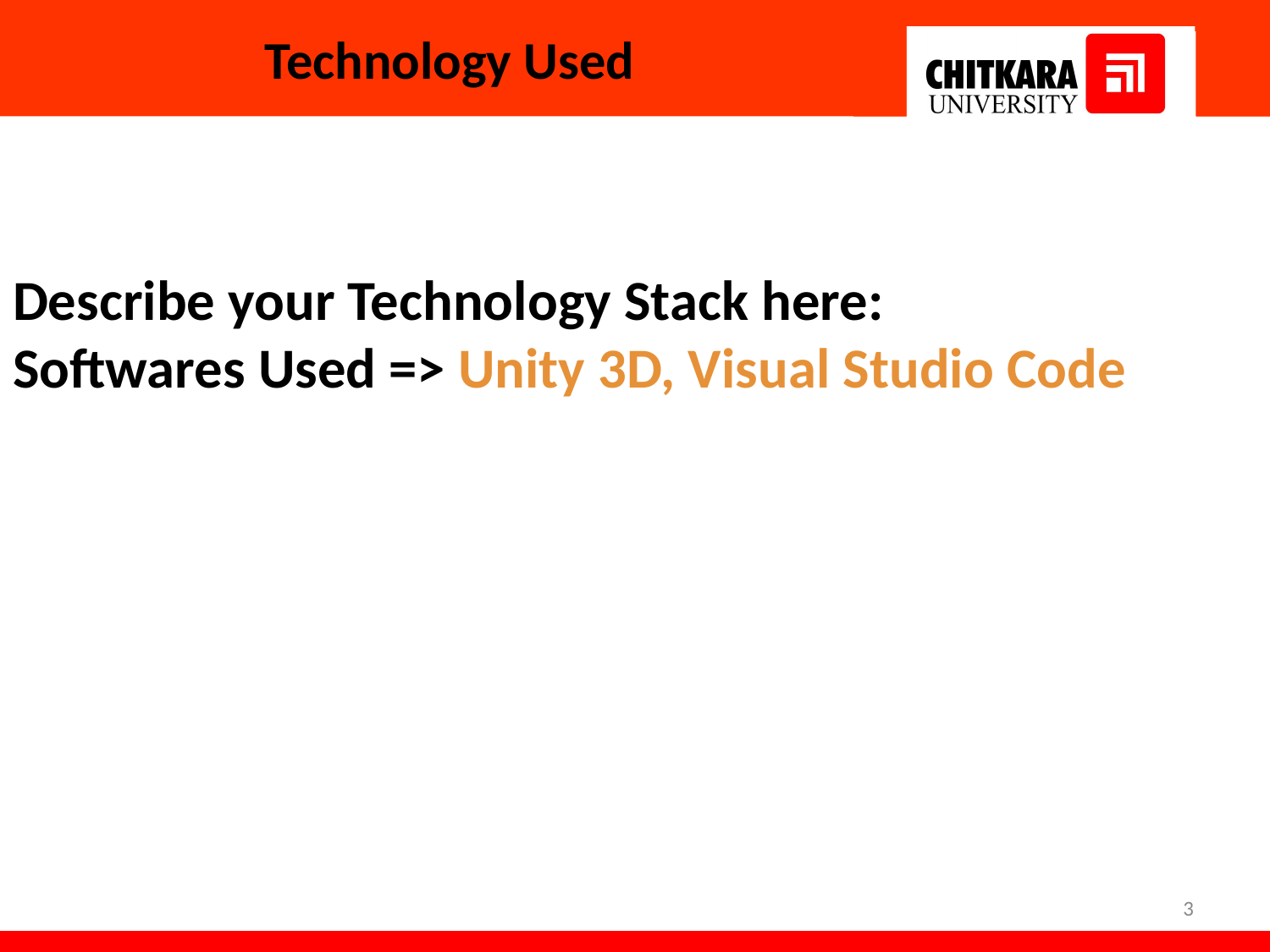

# Technology Used
Describe your Technology Stack here:
Softwares Used => Unity 3D, Visual Studio Code
3